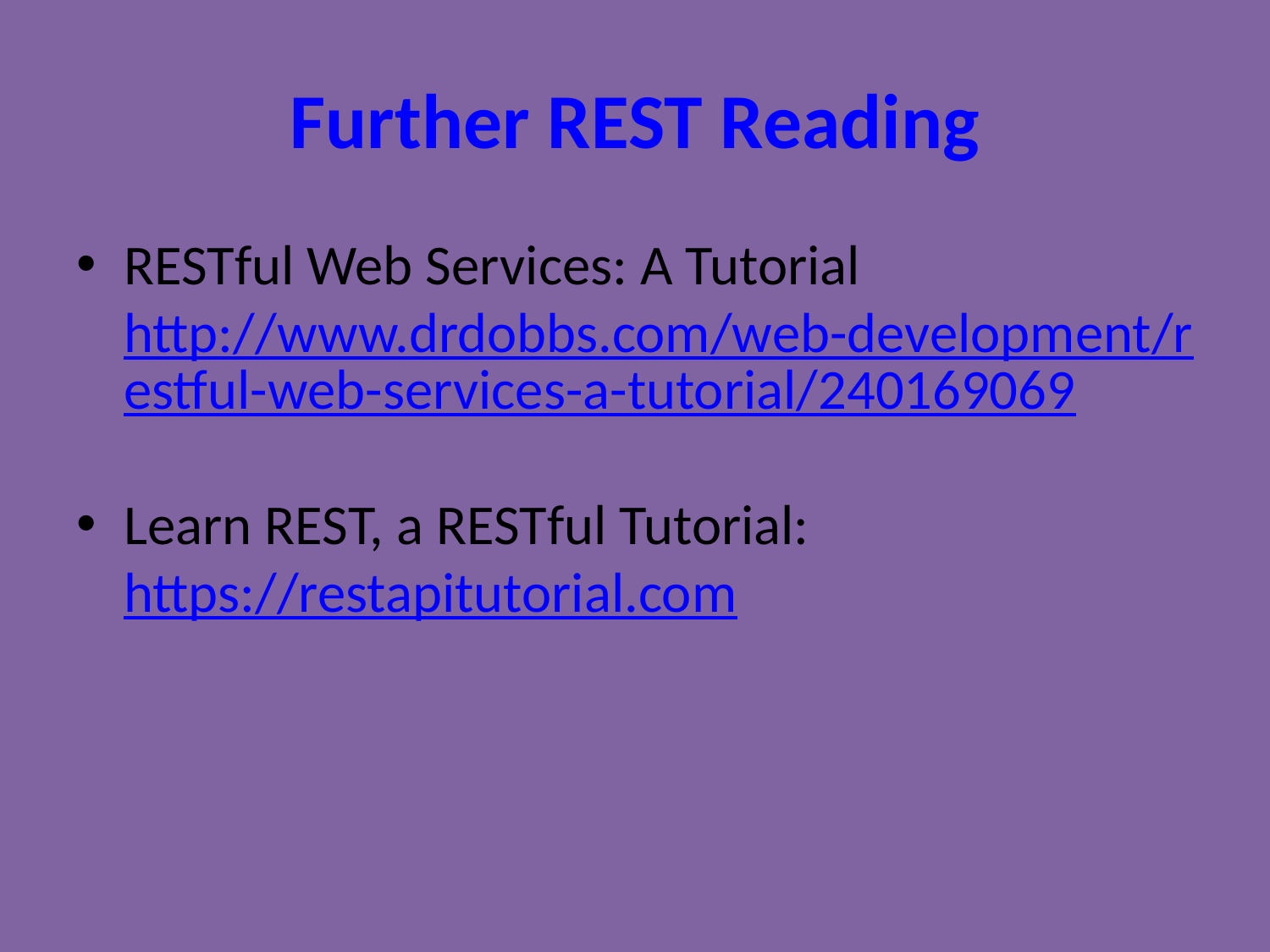

# Further REST Reading
RESTful Web Services: A Tutorial
http://www.drdobbs.com/web-development/restful-web-services-a-tutorial/240169069
Learn REST, a RESTful Tutorial:
https://restapitutorial.com